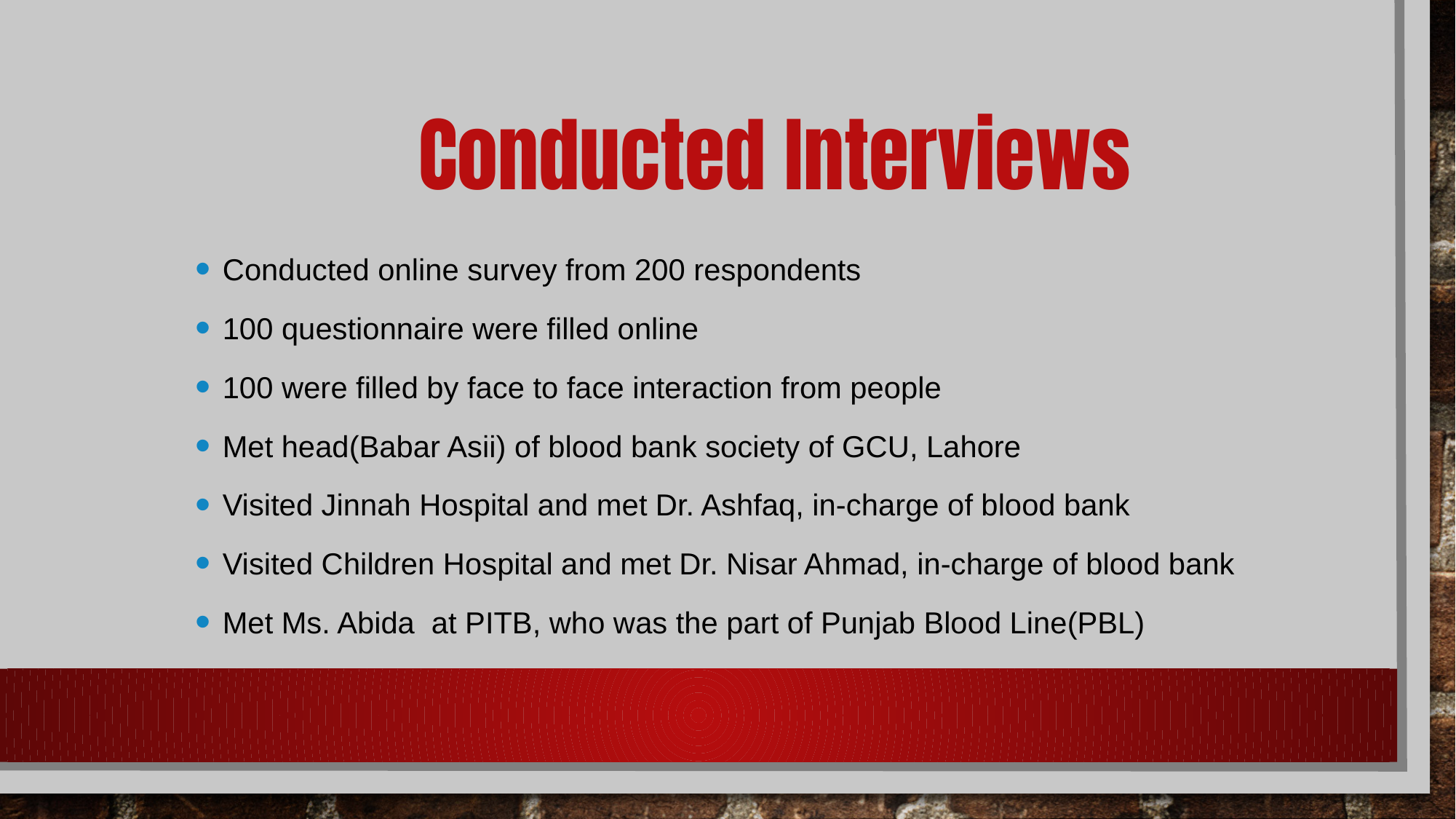

# Conducted Interviews

Conducted online survey from 200 respondents
100 questionnaire were filled online
100 were filled by face to face interaction from people
Met head(Babar Asii) of blood bank society of GCU, Lahore
Visited Jinnah Hospital and met Dr. Ashfaq, in-charge of blood bank
Visited Children Hospital and met Dr. Nisar Ahmad, in-charge of blood bank
Met Ms. Abida  at PITB, who was the part of Punjab Blood Line(PBL)